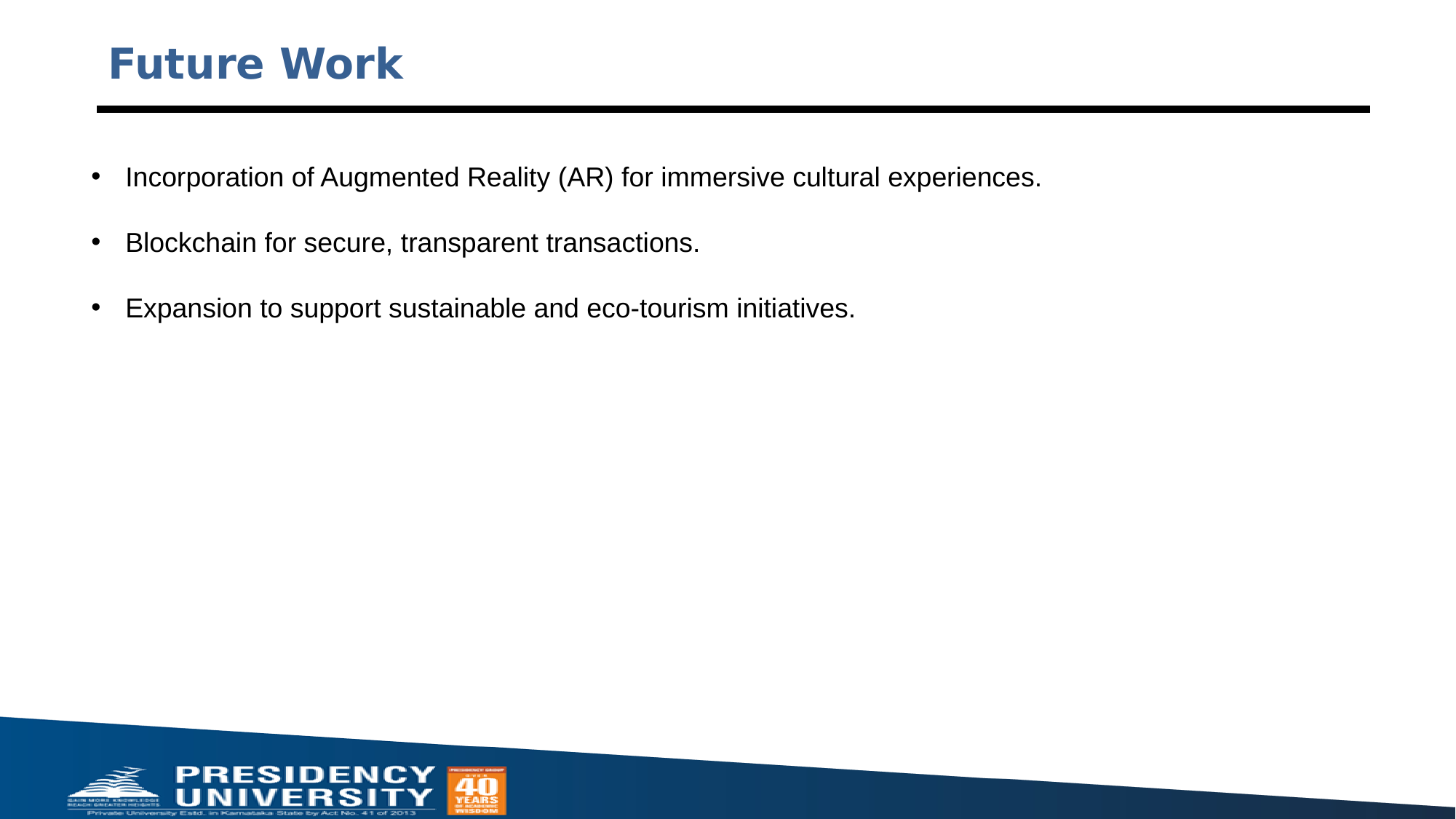

# Future Work
Incorporation of Augmented Reality (AR) for immersive cultural experiences.

Blockchain for secure, transparent transactions.

Expansion to support sustainable and eco-tourism initiatives.